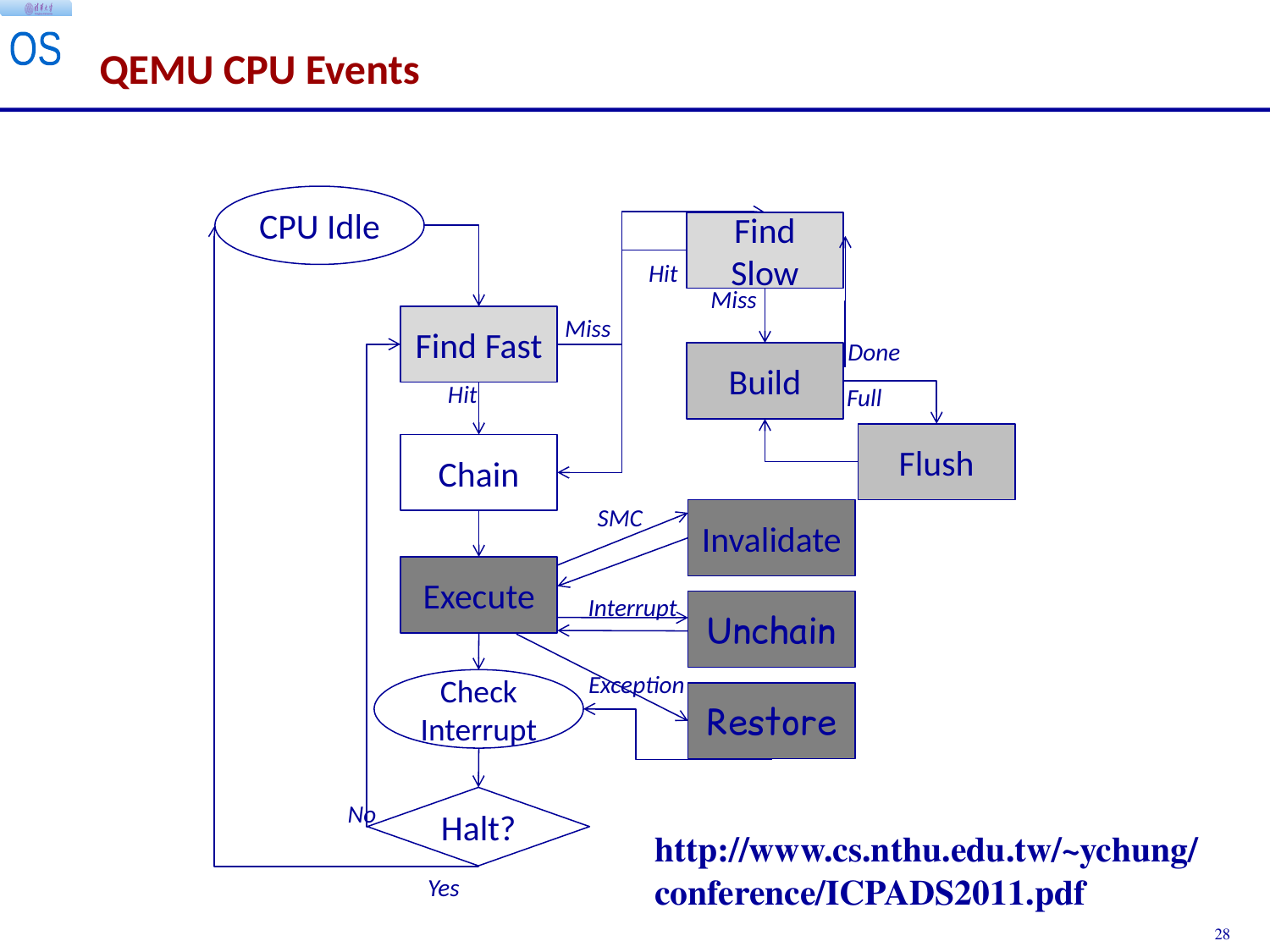

# QEMU CPU Events
CPU Idle
Find Slow
Hit
Miss
Miss
Find Fast
Done
Build
Hit
Full
Flush
Chain
SMC
Invalidate
Execute
Interrupt
Unchain
Exception
Check
Interrupt
Restore
Halt?
No
http://www.cs.nthu.edu.tw/~ychung/conference/ICPADS2011.pdf
Yes